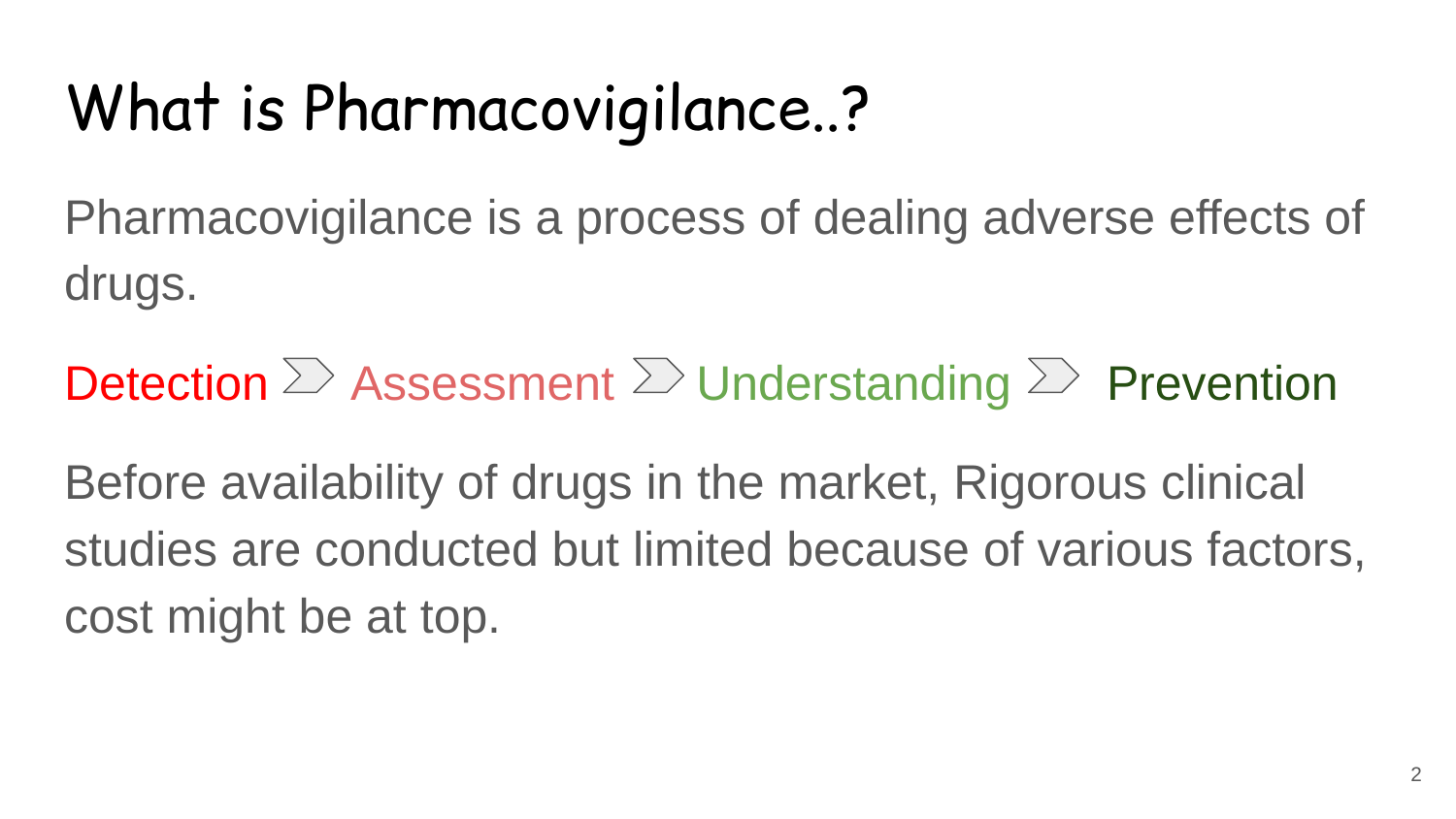

# What is Pharmacovigilance..?
Pharmacovigilance is a process of dealing adverse effects of drugs.
Detection      Assessment      Understanding       Prevention
Before availability of drugs in the market, Rigorous clinical studies are conducted but limited because of various factors, cost might be at top.

2